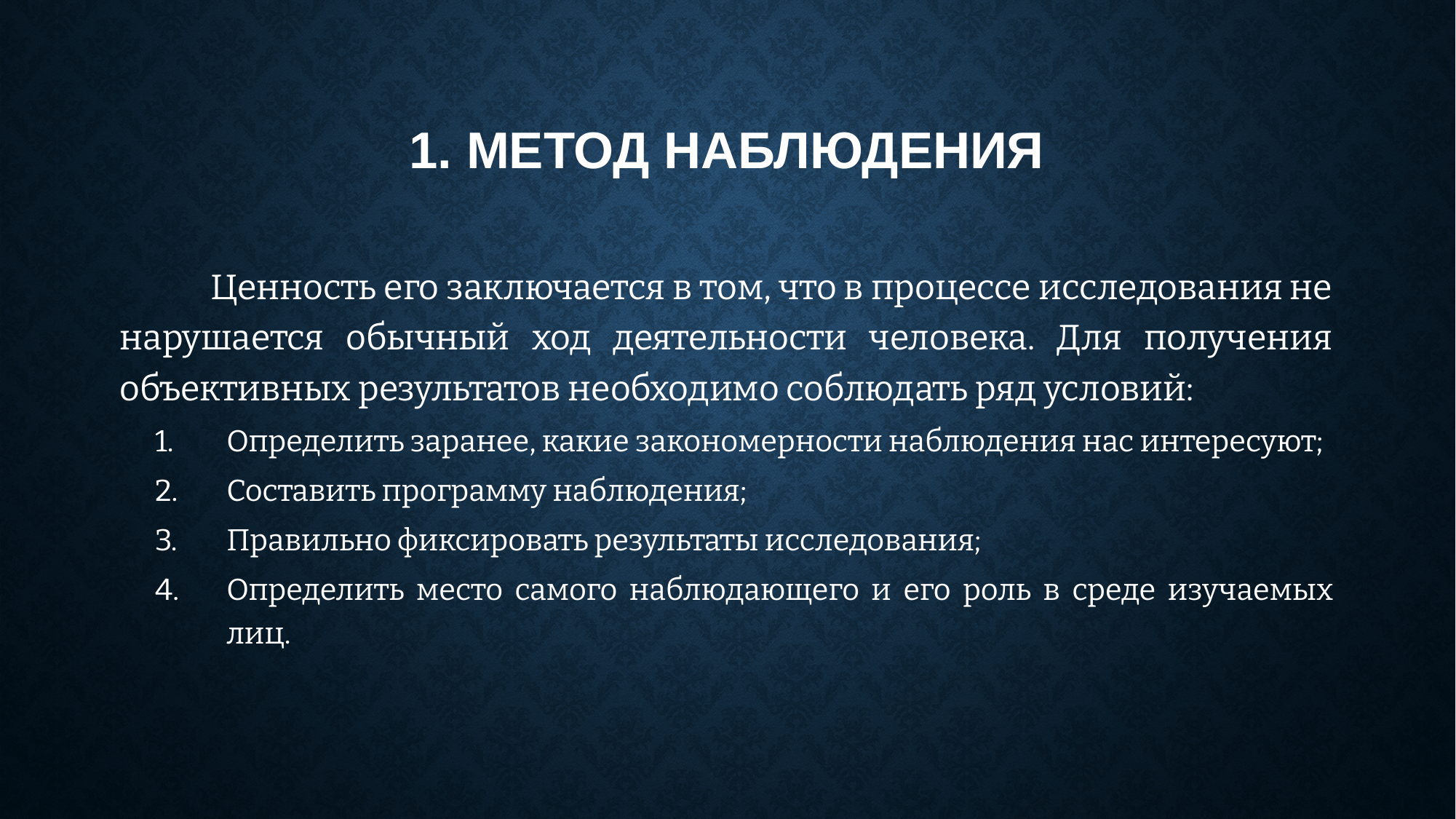

# 1. Метод наблюдения
	Ценность его заключается в том, что в процессе исследования не нарушается обычный ход деятельности человека. Для получения объективных результатов необходимо соблюдать ряд условий:
Определить заранее, какие закономерности наблюдения нас интересуют;
Составить программу наблюдения;
Правильно фиксировать результаты исследования;
Определить место самого наблюдающего и его роль в среде изучаемых лиц.